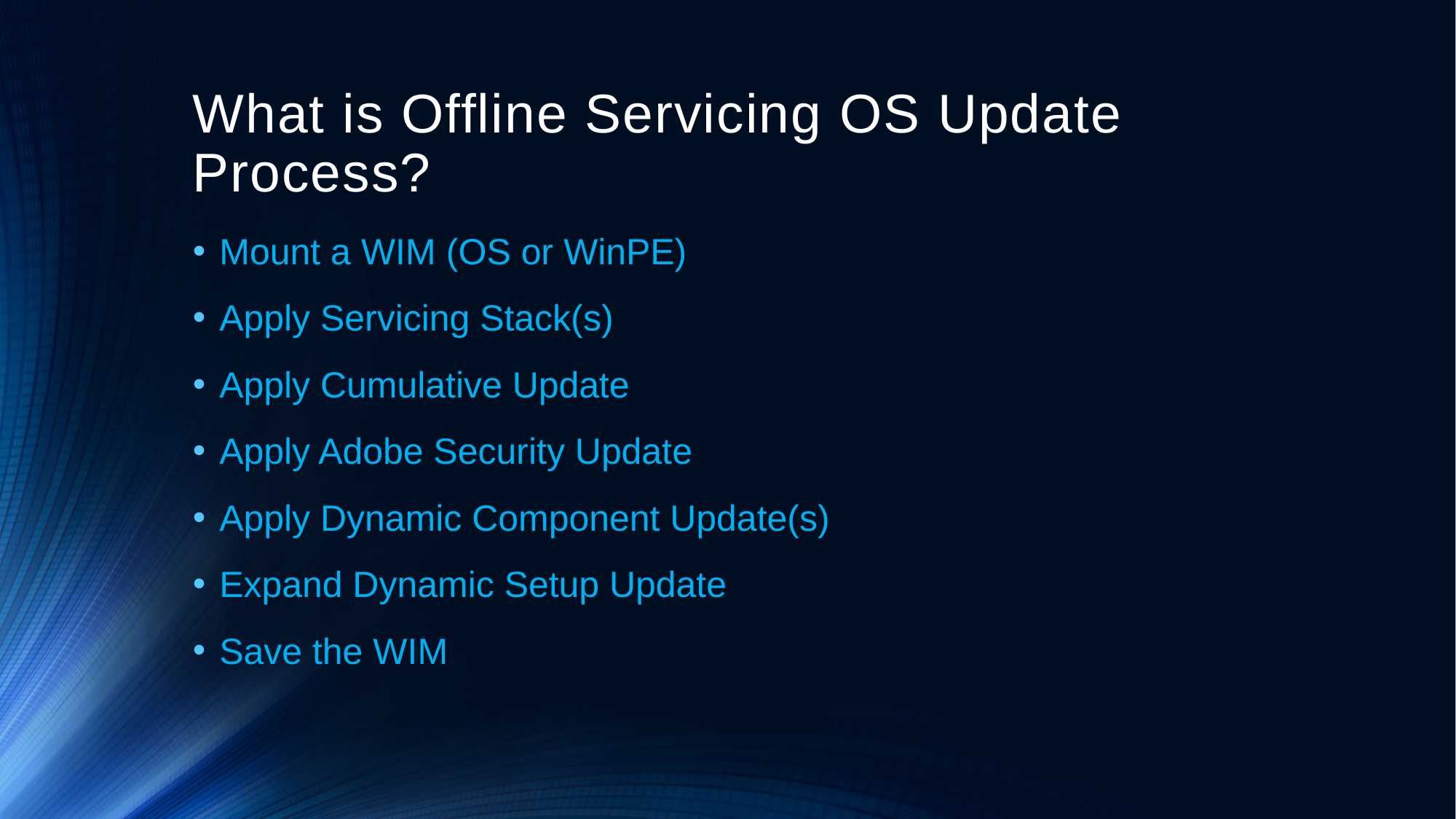

# What is Offline Servicing OS Update Process?
Mount a WIM (OS or WinPE)
Apply Servicing Stack(s)
Apply Cumulative Update
Apply Adobe Security Update
Apply Dynamic Component Update(s)
Expand Dynamic Setup Update
Save the WIM